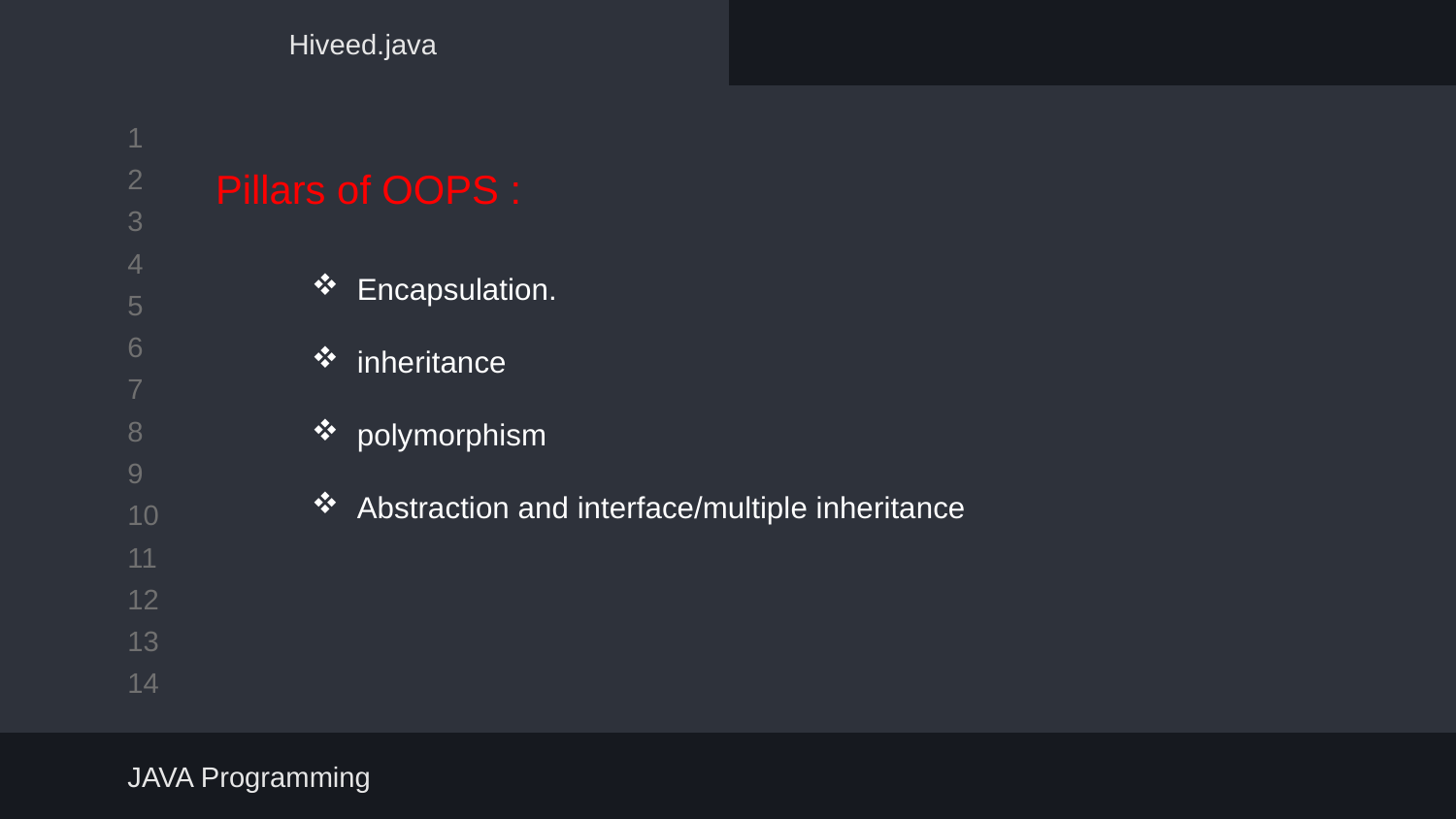

Hiveed.java
Pillars of OOPS :
Encapsulation.

inheritance

polymorphism

Abstraction and interface/multiple inheritance
JAVA Programming